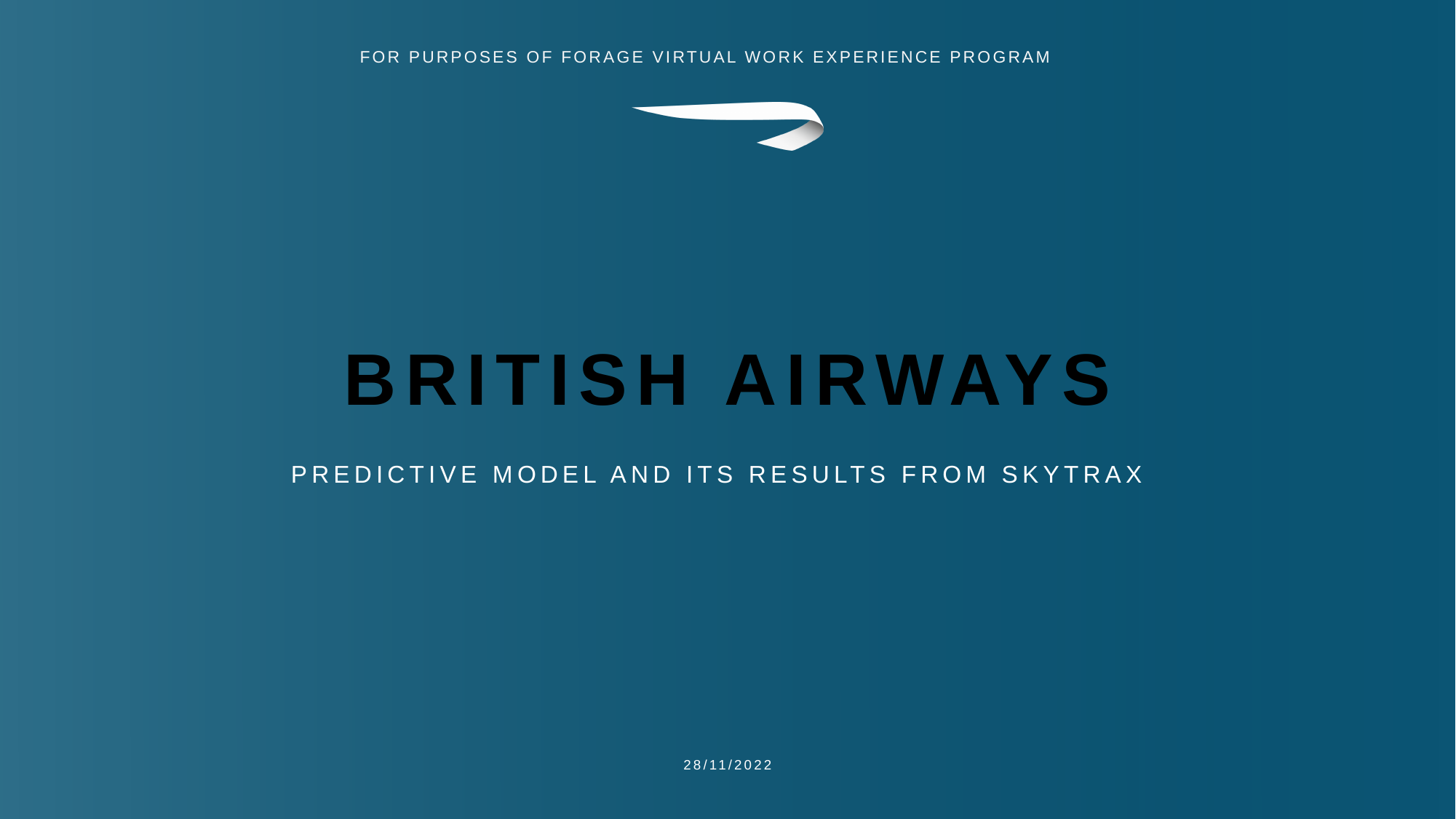

# British Airways
Predictive model and its results from Skytrax

28/11/2022